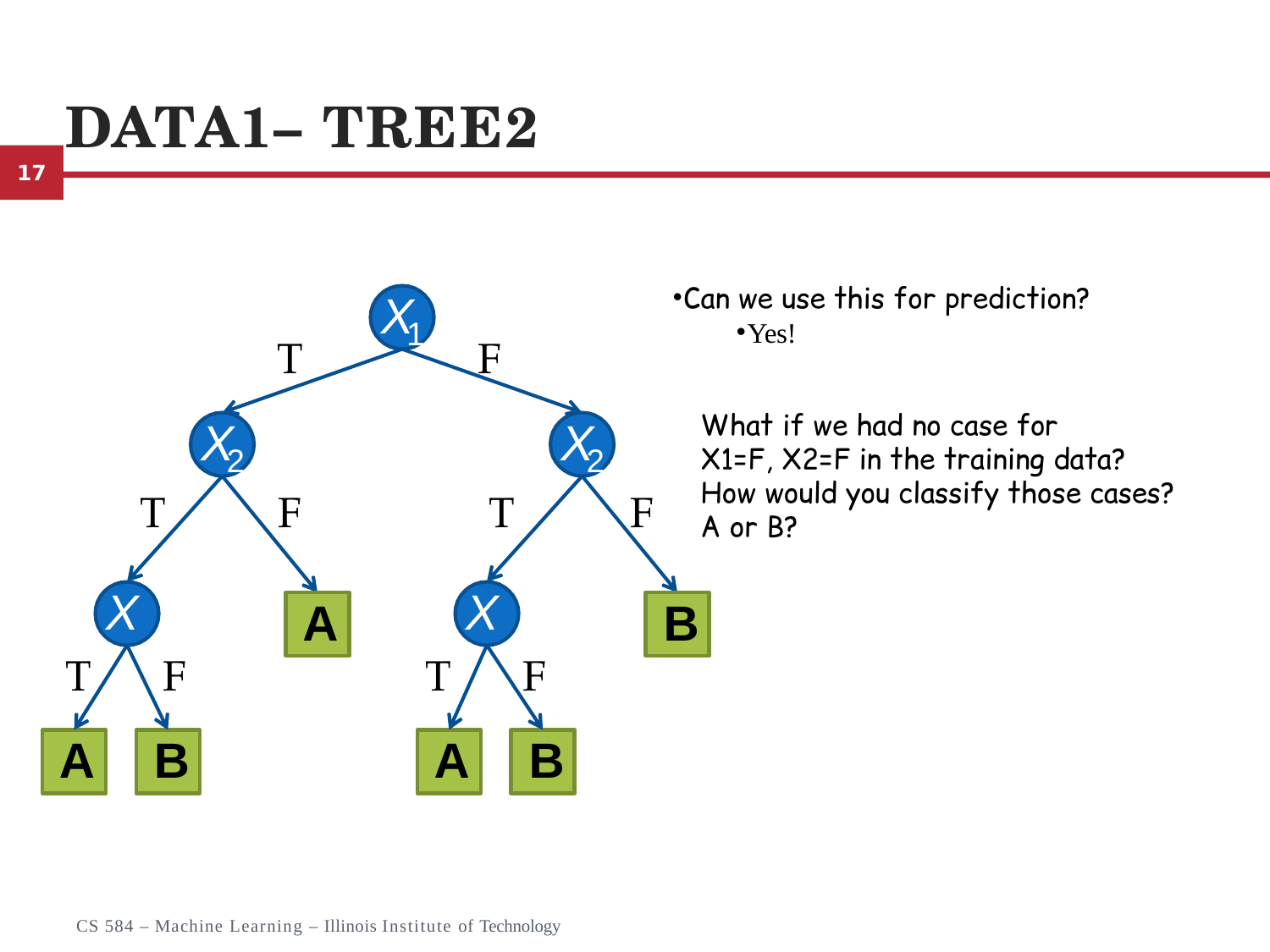

# Data1– Tree2
Can we use this for prediction?
Yes!
X

1
T
F

What if we had no case for X1=F, X2=F in the training data?
How would you classify those cases? A or B?
X
X

2
2
T
F
T
F
X3
X3

A
B

T	F
T	F

A
B
A
B
10
CS 584 – Machine Learning – Illinois Institute of Technology